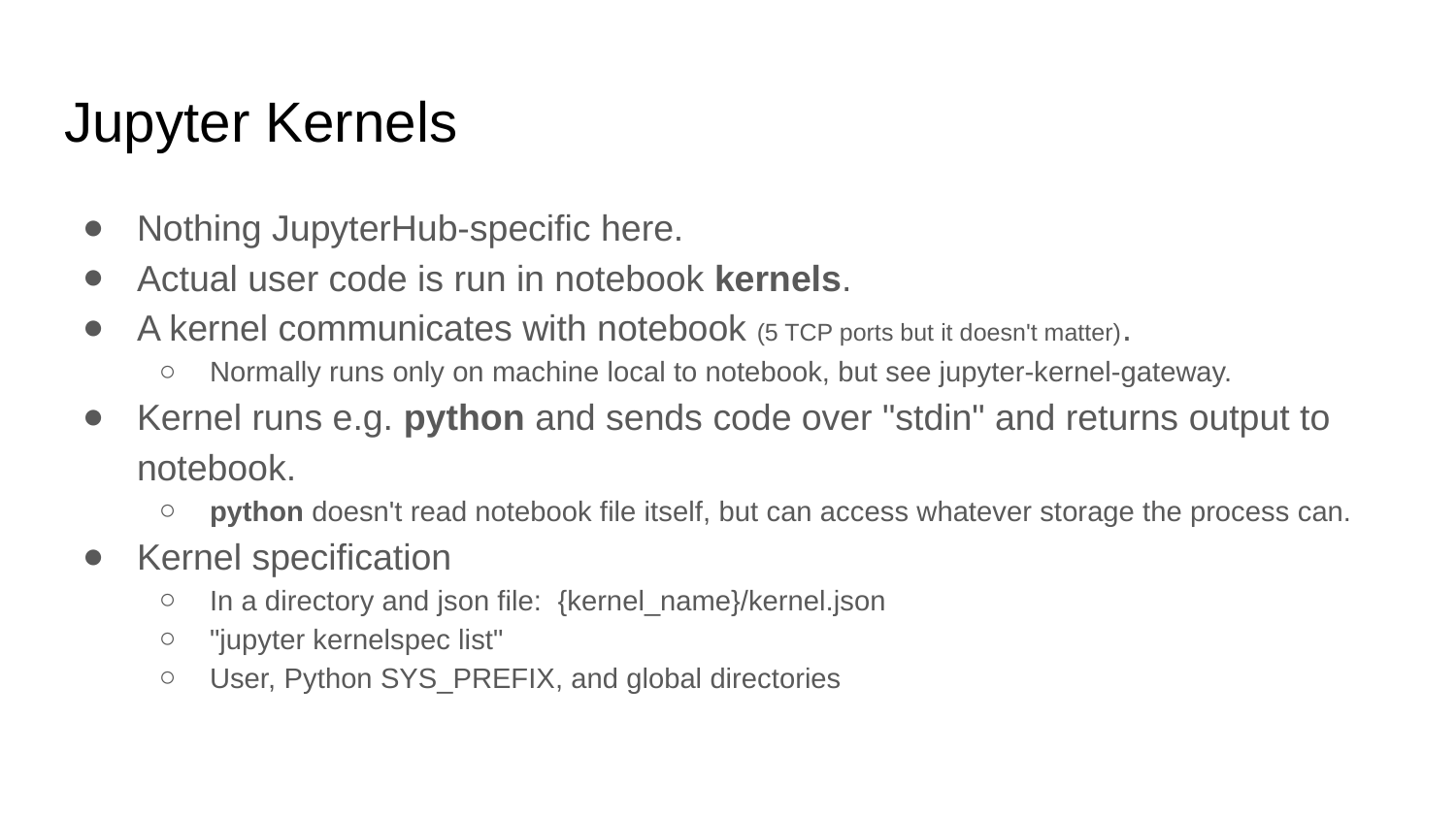

# Jupyter Kernels
Nothing JupyterHub-specific here.
Actual user code is run in notebook kernels.
A kernel communicates with notebook (5 TCP ports but it doesn't matter).
Normally runs only on machine local to notebook, but see jupyter-kernel-gateway.
Kernel runs e.g. python and sends code over "stdin" and returns output to notebook.
python doesn't read notebook file itself, but can access whatever storage the process can.
Kernel specification
In a directory and json file:  {kernel_name}/kernel.json
"jupyter kernelspec list"
User, Python SYS_PREFIX, and global directories